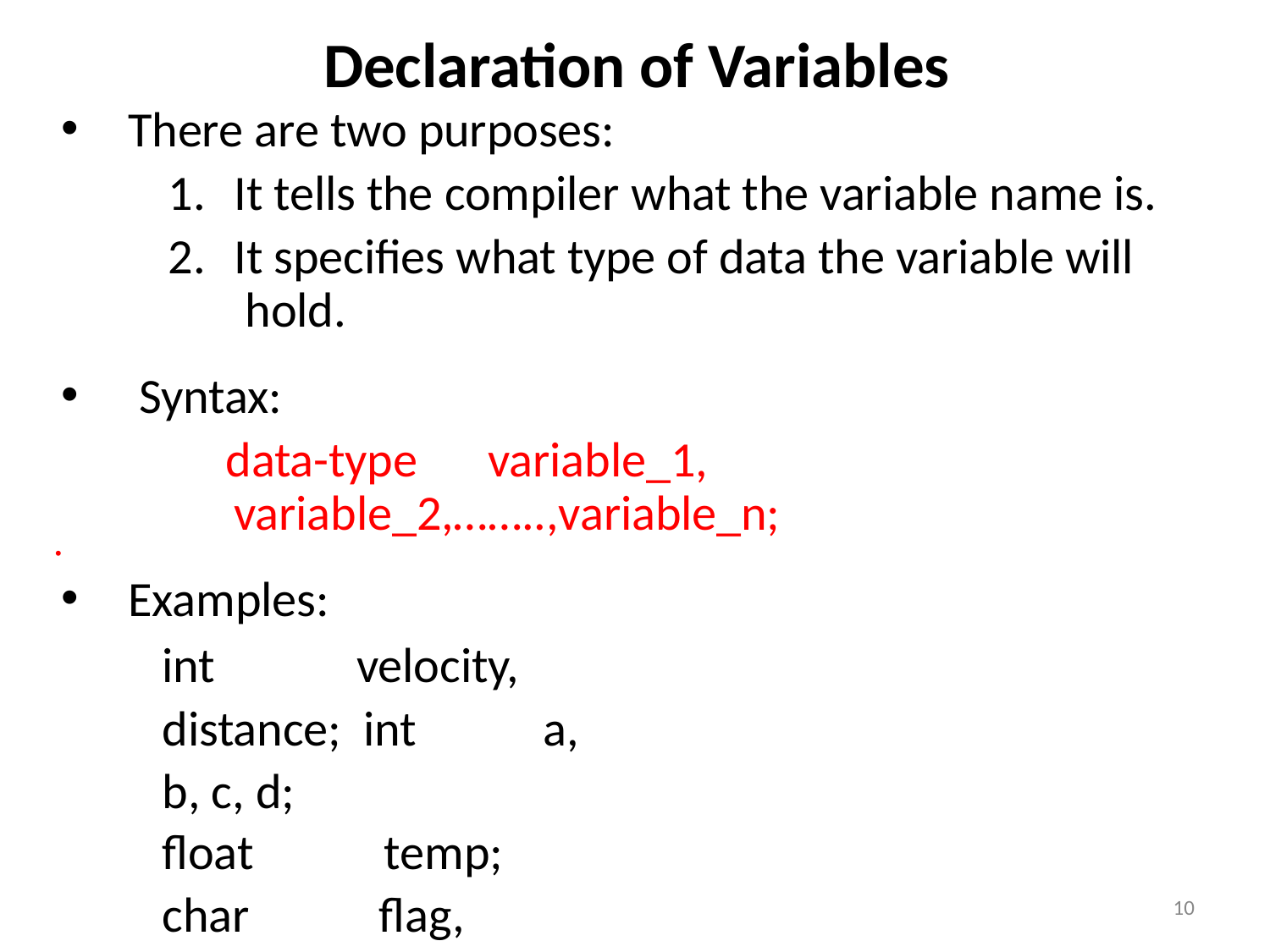

# Declaration of Variables
There are two purposes:
It tells the compiler what the variable name is.
It specifies what type of data the variable will  hold.
Syntax:
data-type	variable_1,  variable_2,……..,variable_n;
•
Examples:
int	velocity, distance;  int	a, b, c, d;
float	temp;
char	flag, option;
10